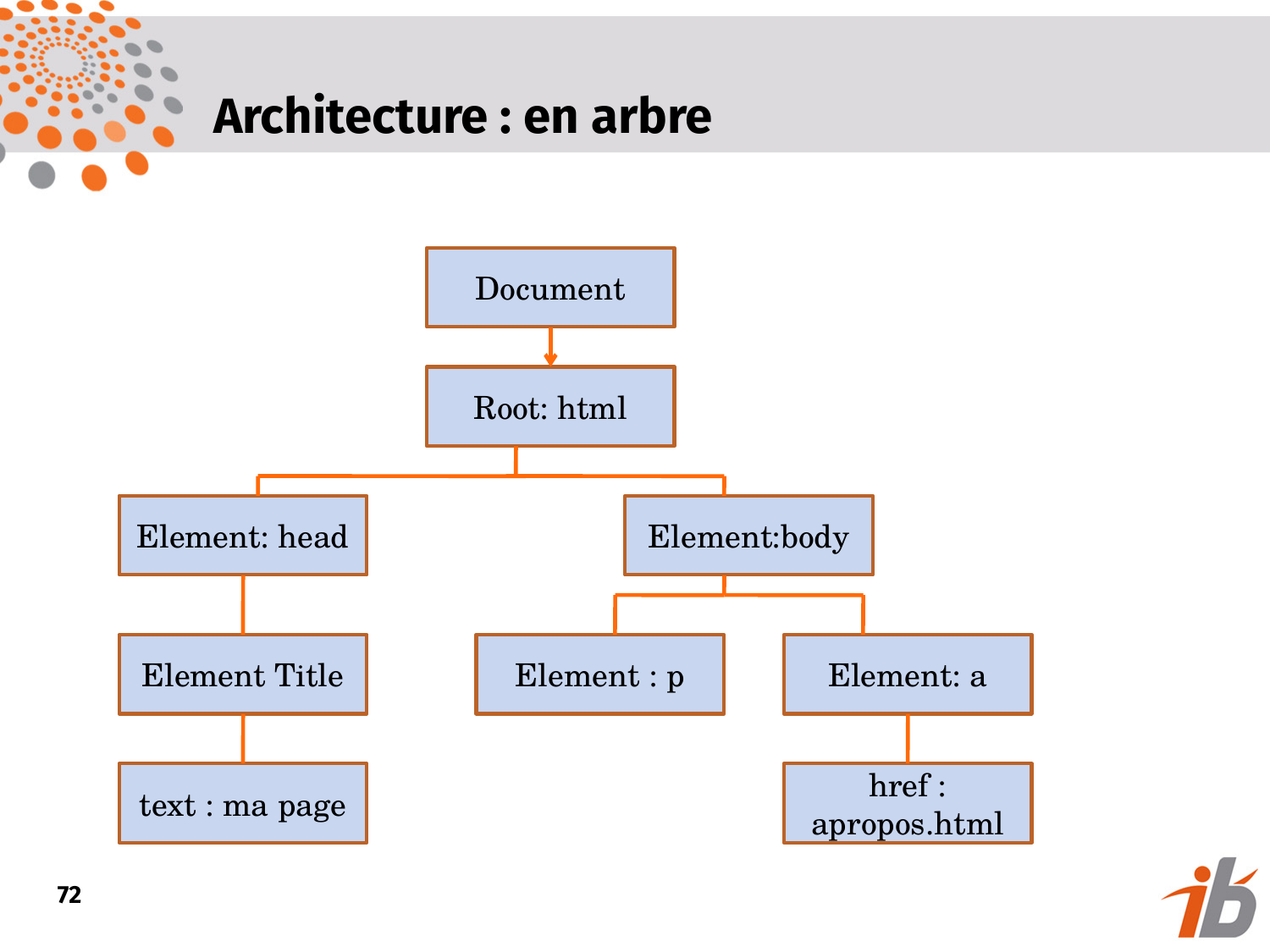

Architecture : en arbre
Document

Root: html

Element: head
Element:body

Element Title
Element : p
Element: a

text : ma page
href : apropos.html
72